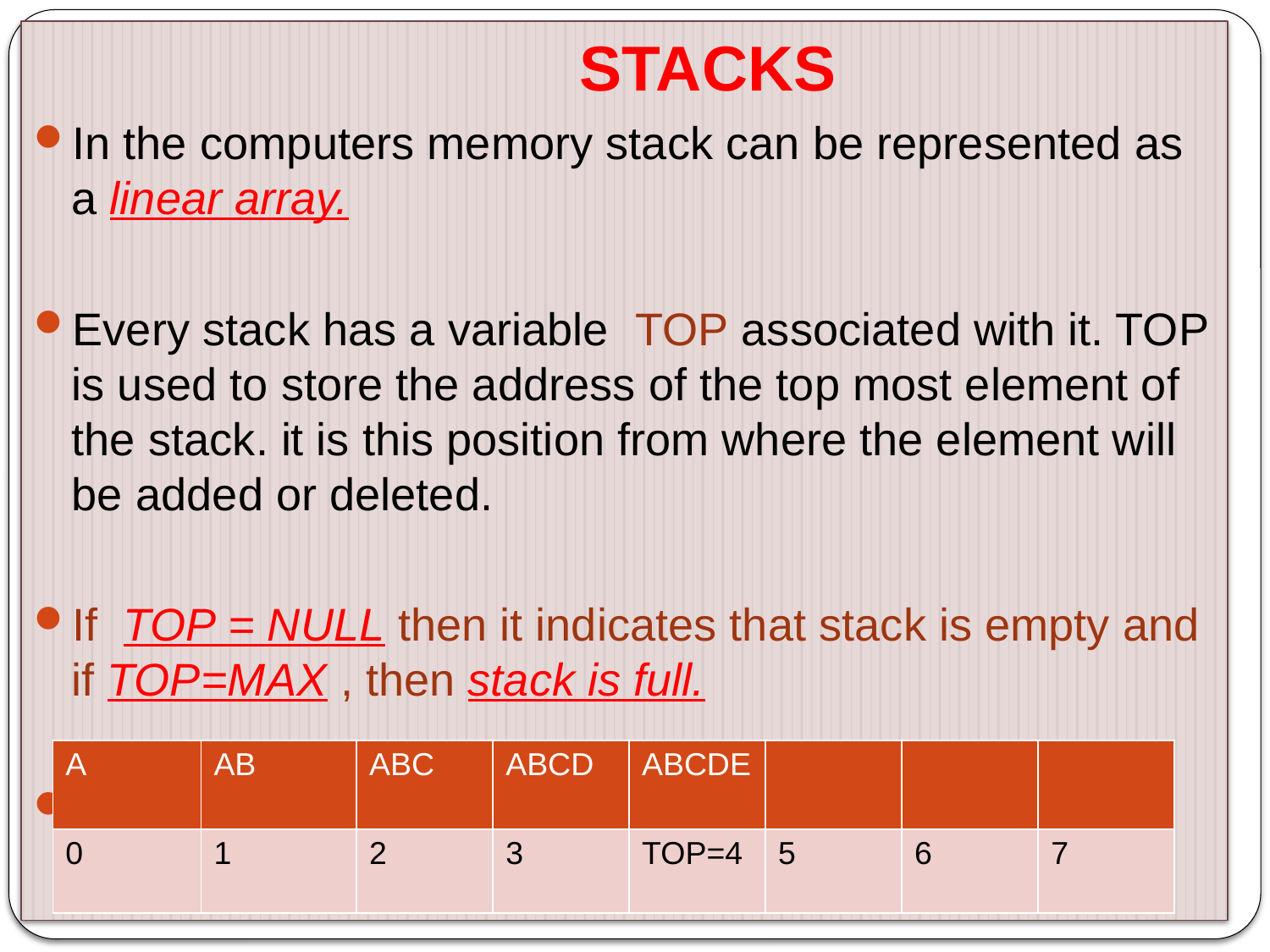

STACKS
In the computers memory stack can be represented as a linear array.

Every stack has a variable  TOP associated with it. TOP is used to store the address of the top most element of the stack. it is this position from where the element will be added or deleted.

If  TOP = NULL then it indicates that stack is empty and if TOP=MAX , then stack is full.

STACK REPRESENTION:

| A | AB | ABC | ABCD | ABCDE |  |  |  |
| --- | --- | --- | --- | --- | --- | --- | --- |
| 0 | 1 | 2 | 3 | TOP=4 | 5 | 6 | 7 |